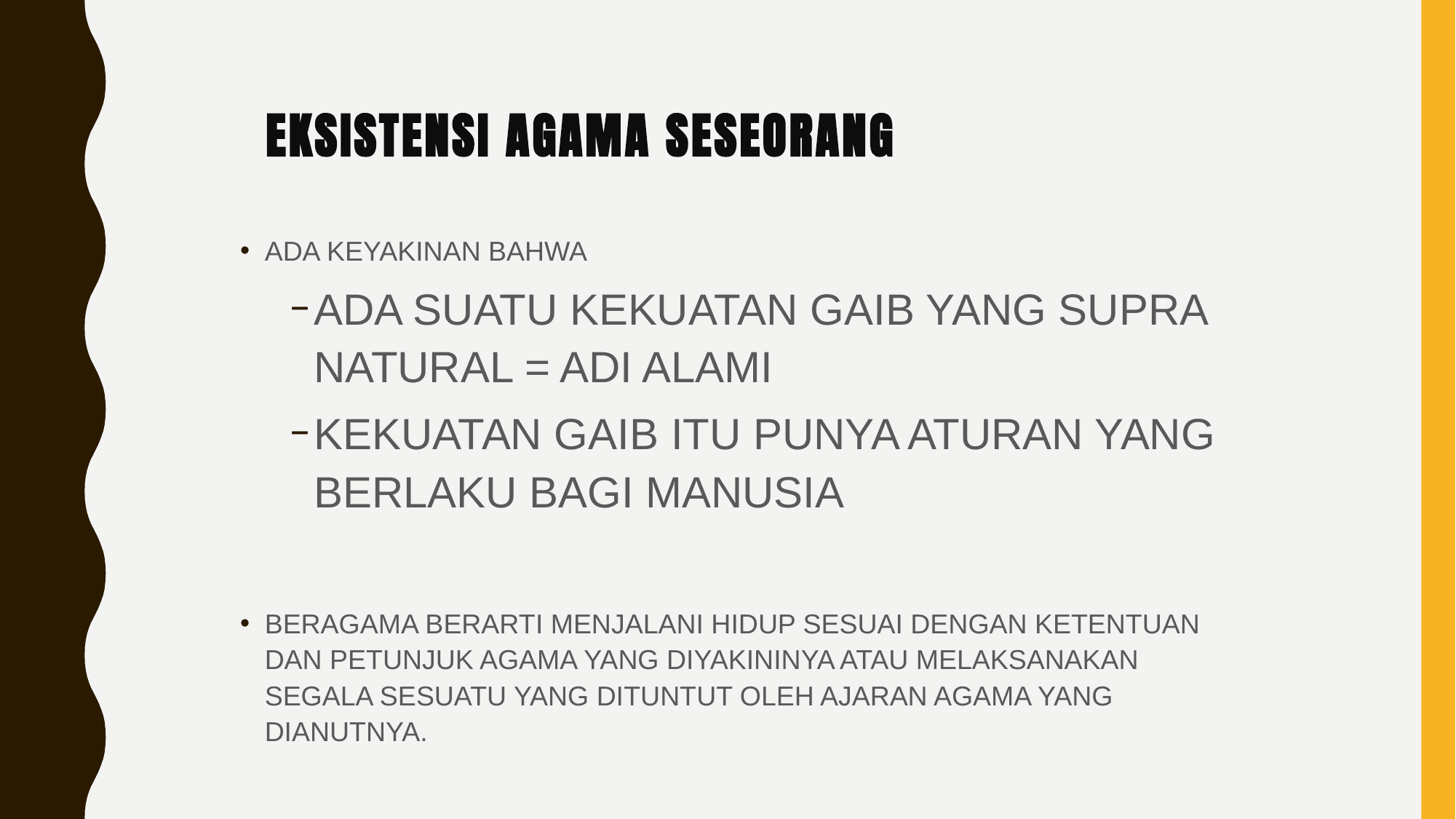

# EKSISTENSI AGAMA SESEORANG
ADA KEYAKINAN BAHWA
ADA SUATU KEKUATAN GAIB YANG SUPRA NATURAL = ADI ALAMI
KEKUATAN GAIB ITU PUNYA ATURAN YANG BERLAKU BAGI MANUSIA

BERAGAMA BERARTI MENJALANI HIDUP SESUAI DENGAN KETENTUAN DAN PETUNJUK AGAMA YANG DIYAKININYA ATAU MELAKSANAKAN SEGALA SESUATU YANG DITUNTUT OLEH AJARAN AGAMA YANG DIANUTNYA.